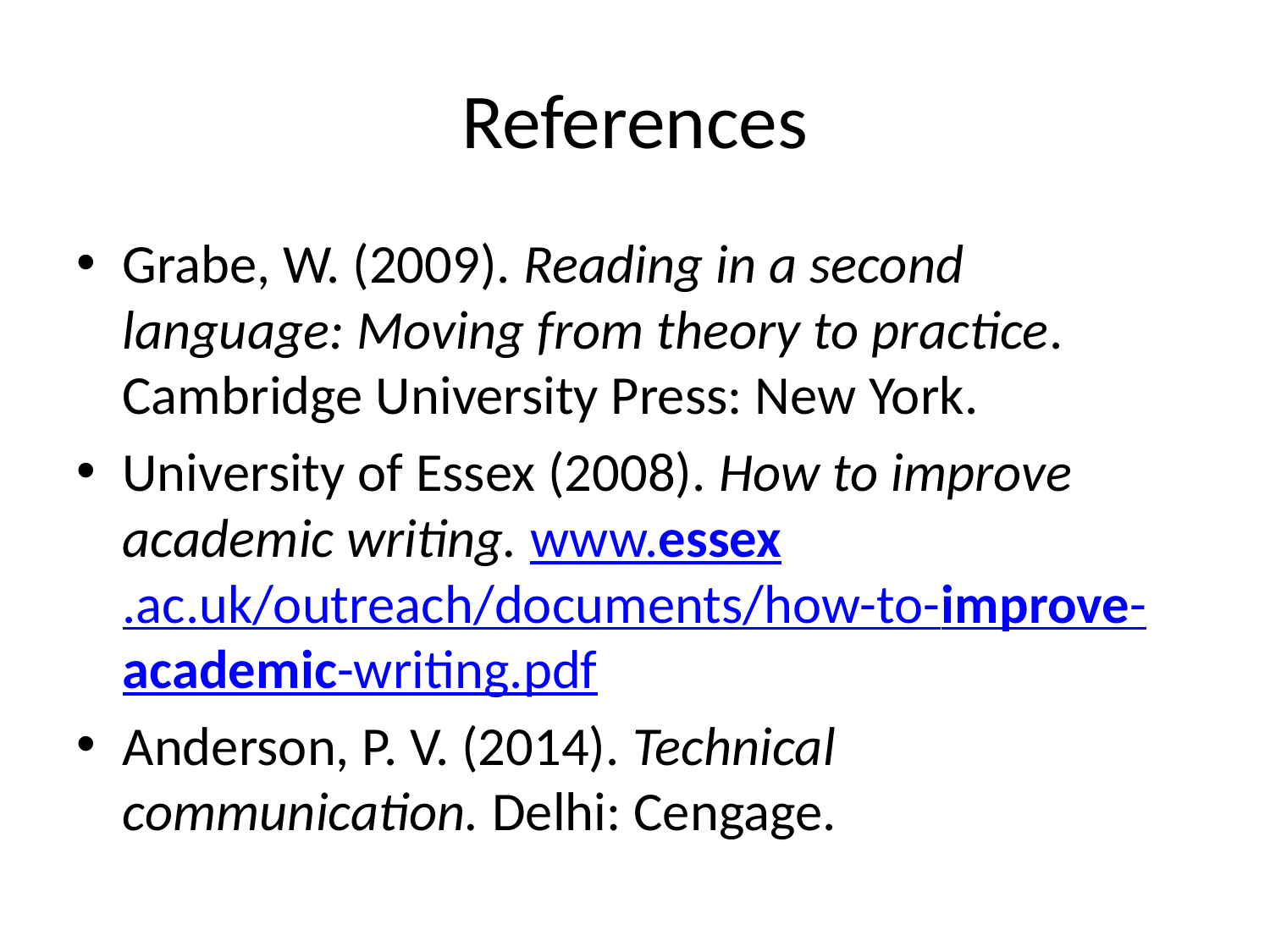

# References
Grabe, W. (2009). Reading in a second language: Moving from theory to practice. Cambridge University Press: New York.
University of Essex (2008). How to improve academic writing. www.essex.ac.uk/outreach/documents/how-to-improve-academic-writing.pdf
Anderson, P. V. (2014). Technical communication. Delhi: Cengage.